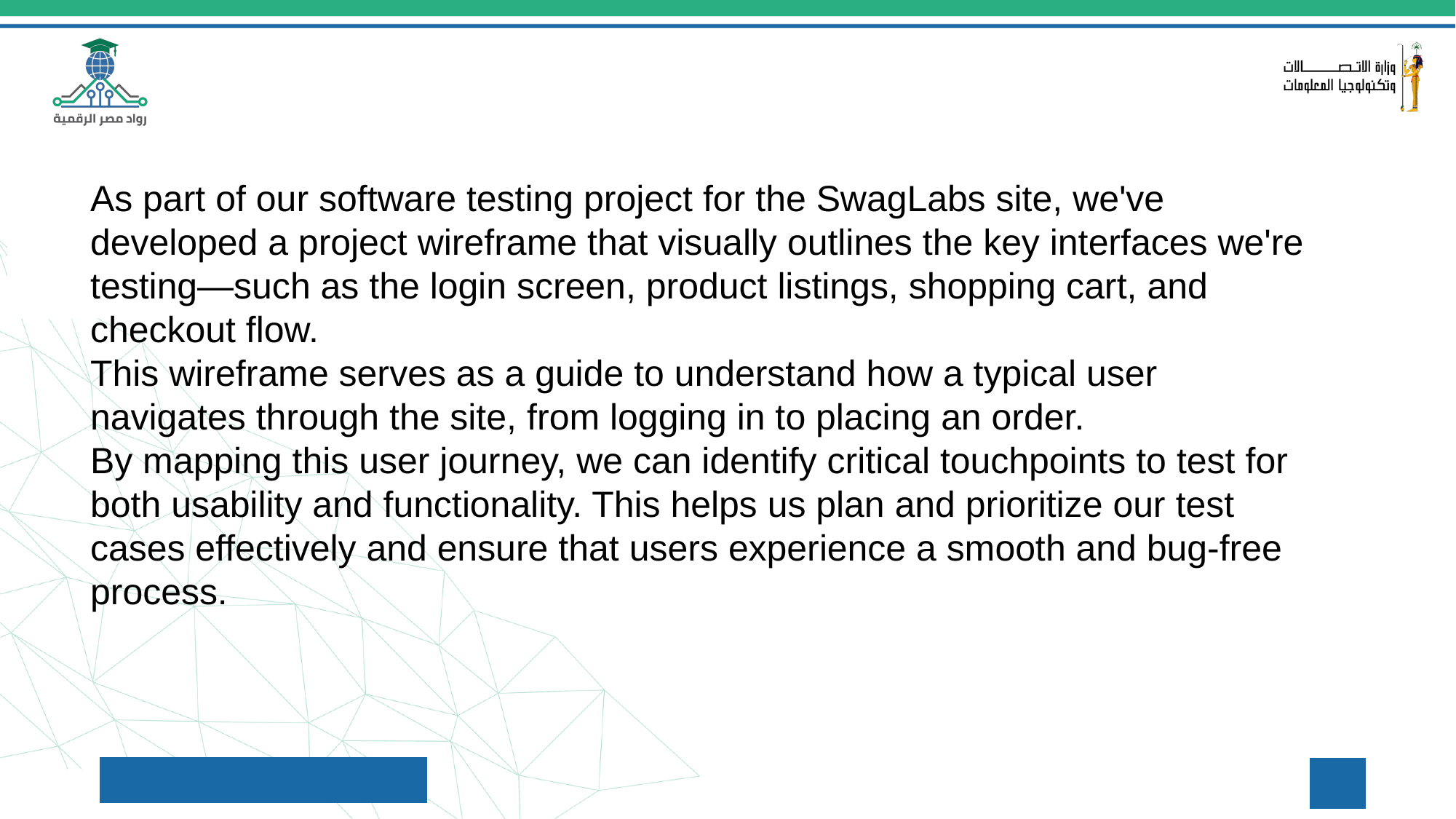

As part of our software testing project for the SwagLabs site, we've developed a project wireframe that visually outlines the key interfaces we're testing—such as the login screen, product listings, shopping cart, and checkout flow.
This wireframe serves as a guide to understand how a typical user navigates through the site, from logging in to placing an order.
By mapping this user journey, we can identify critical touchpoints to test for both usability and functionality. This helps us plan and prioritize our test cases effectively and ensure that users experience a smooth and bug-free process.